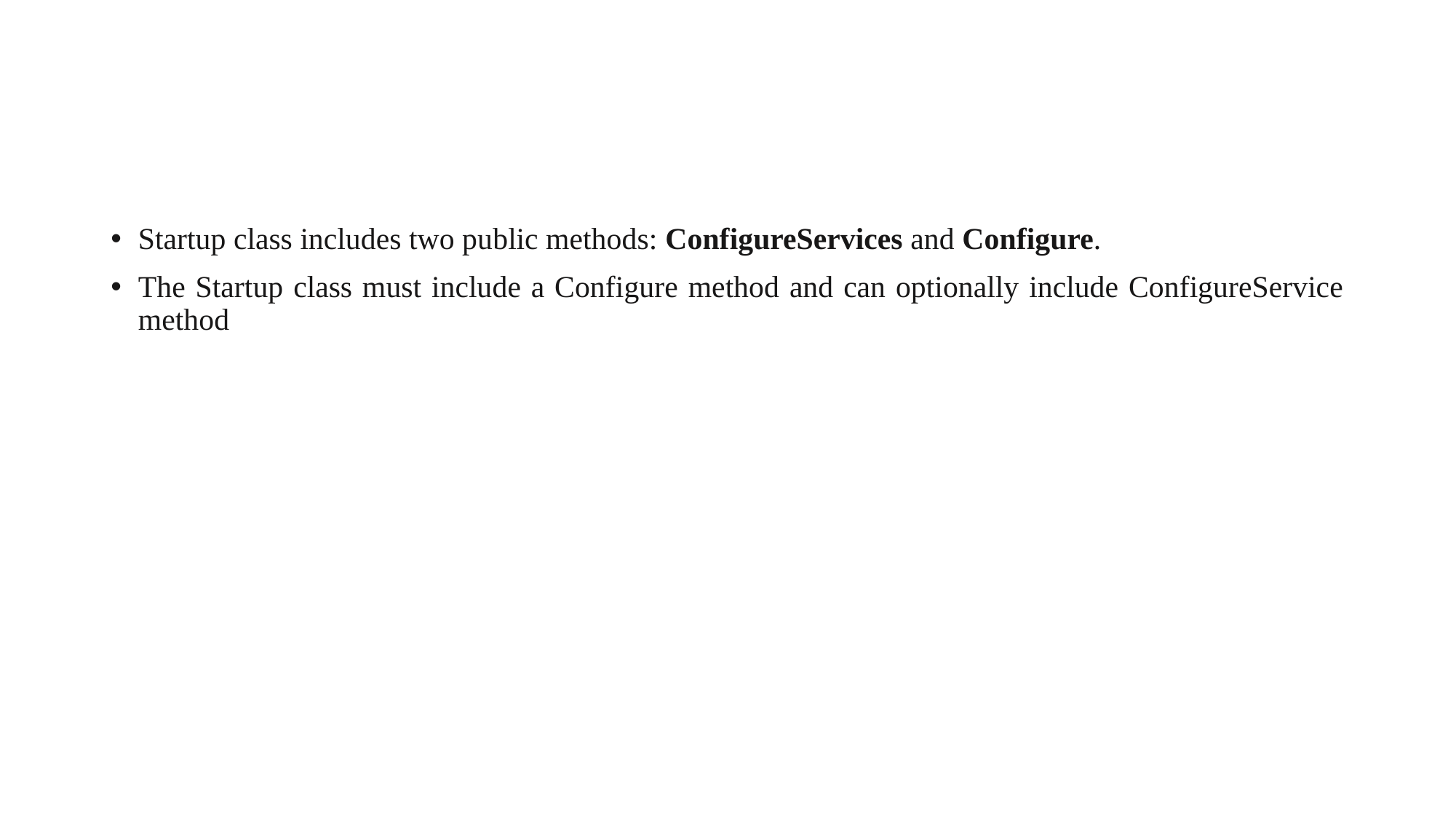

#
Startup class includes two public methods: ConfigureServices and Configure.
The Startup class must include a Configure method and can optionally include ConfigureService method